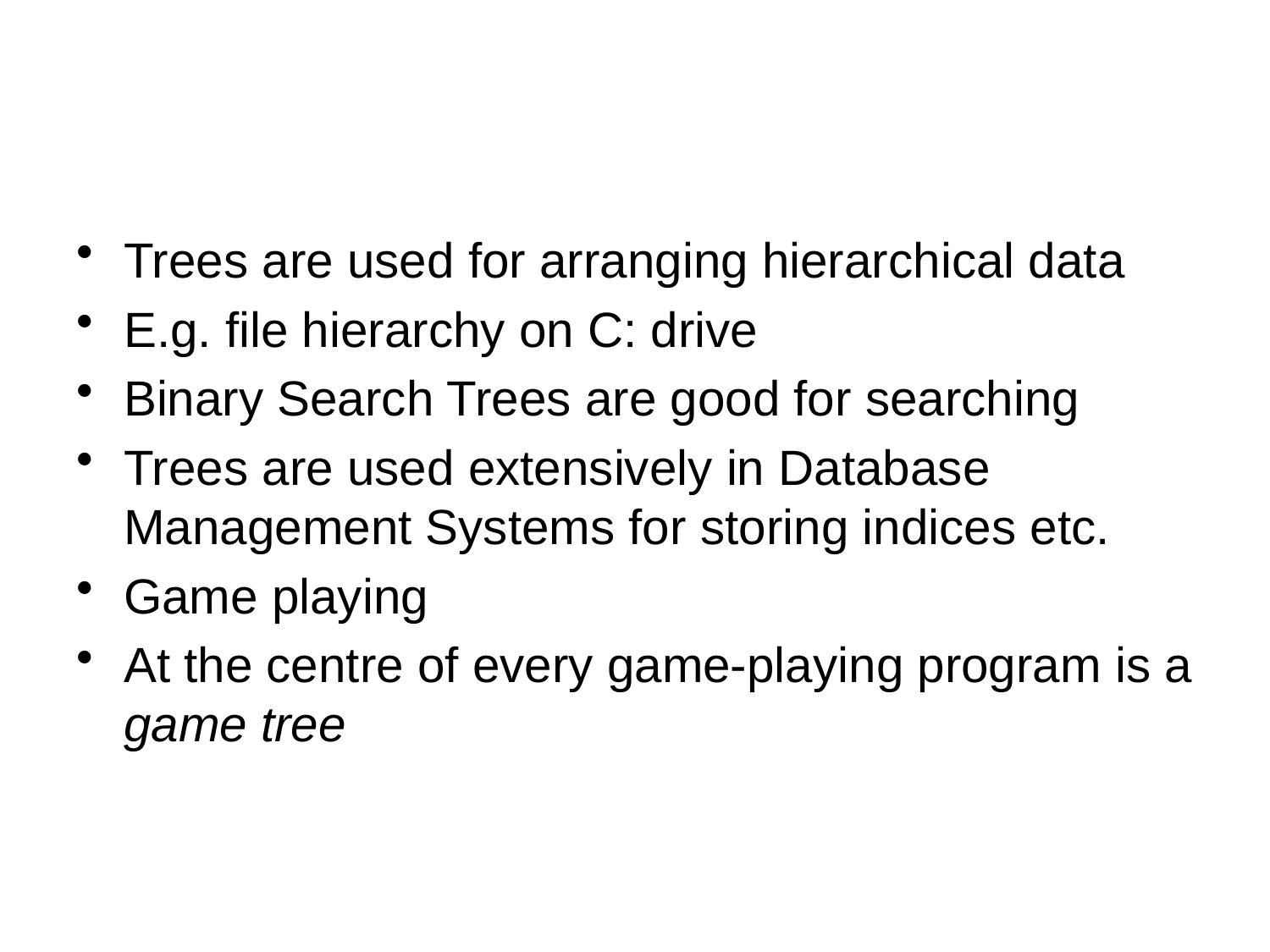

Trees are used for arranging hierarchical data
E.g. file hierarchy on C: drive
Binary Search Trees are good for searching
Trees are used extensively in Database Management Systems for storing indices etc.
Game playing
At the centre of every game-playing program is a game tree